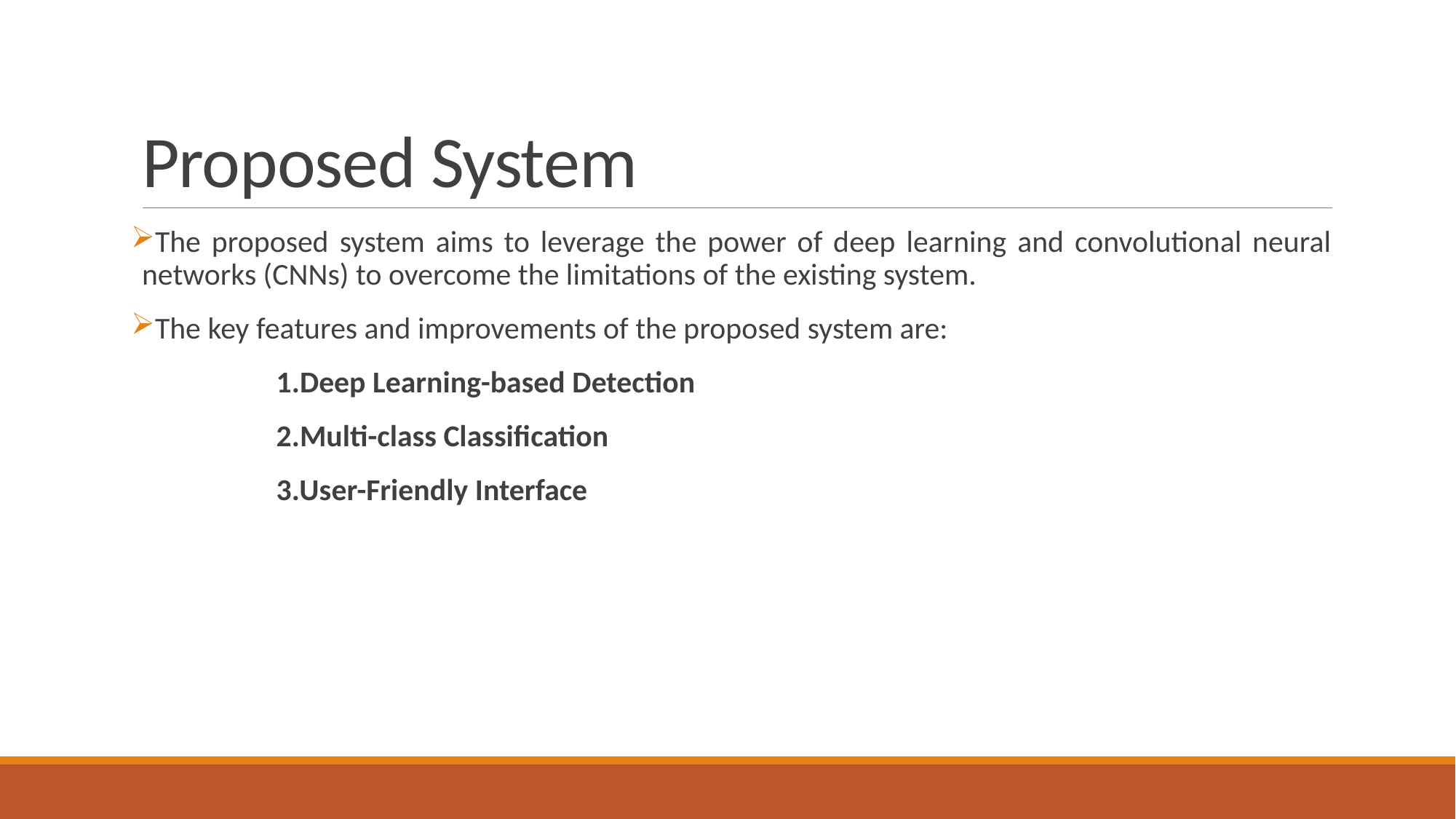

# Proposed System
The proposed system aims to leverage the power of deep learning and convolutional neural networks (CNNs) to overcome the limitations of the existing system.
The key features and improvements of the proposed system are:
                     1.Deep Learning-based Detection
                     2.Multi-class Classification
                     3.User-Friendly Interface